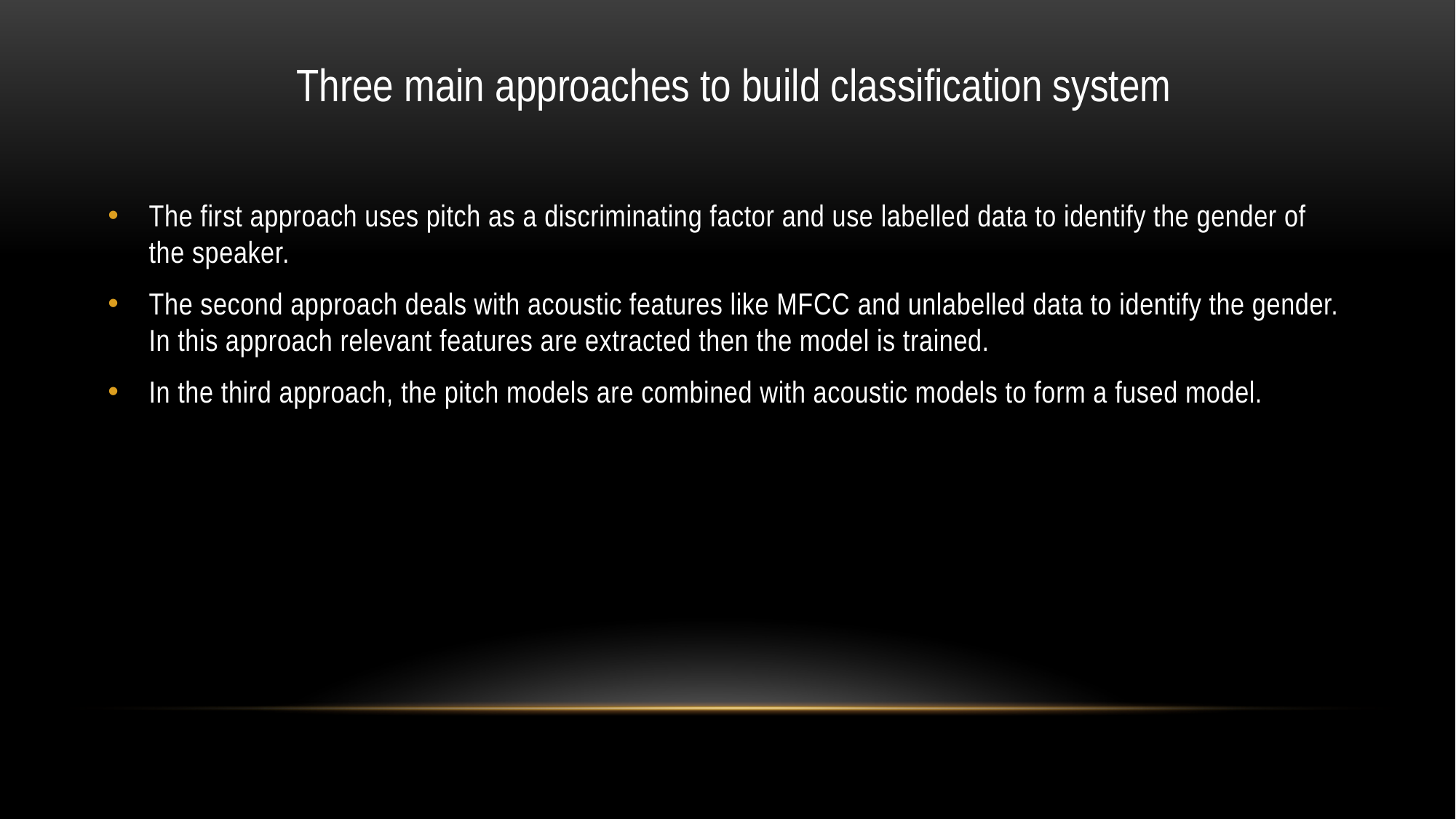

Three main approaches to build classification system
The first approach uses pitch as a discriminating factor and use labelled data to identify the gender of the speaker.
The second approach deals with acoustic features like MFCC and unlabelled data to identify the gender. In this approach relevant features are extracted then the model is trained.
In the third approach, the pitch models are combined with acoustic models to form a fused model.